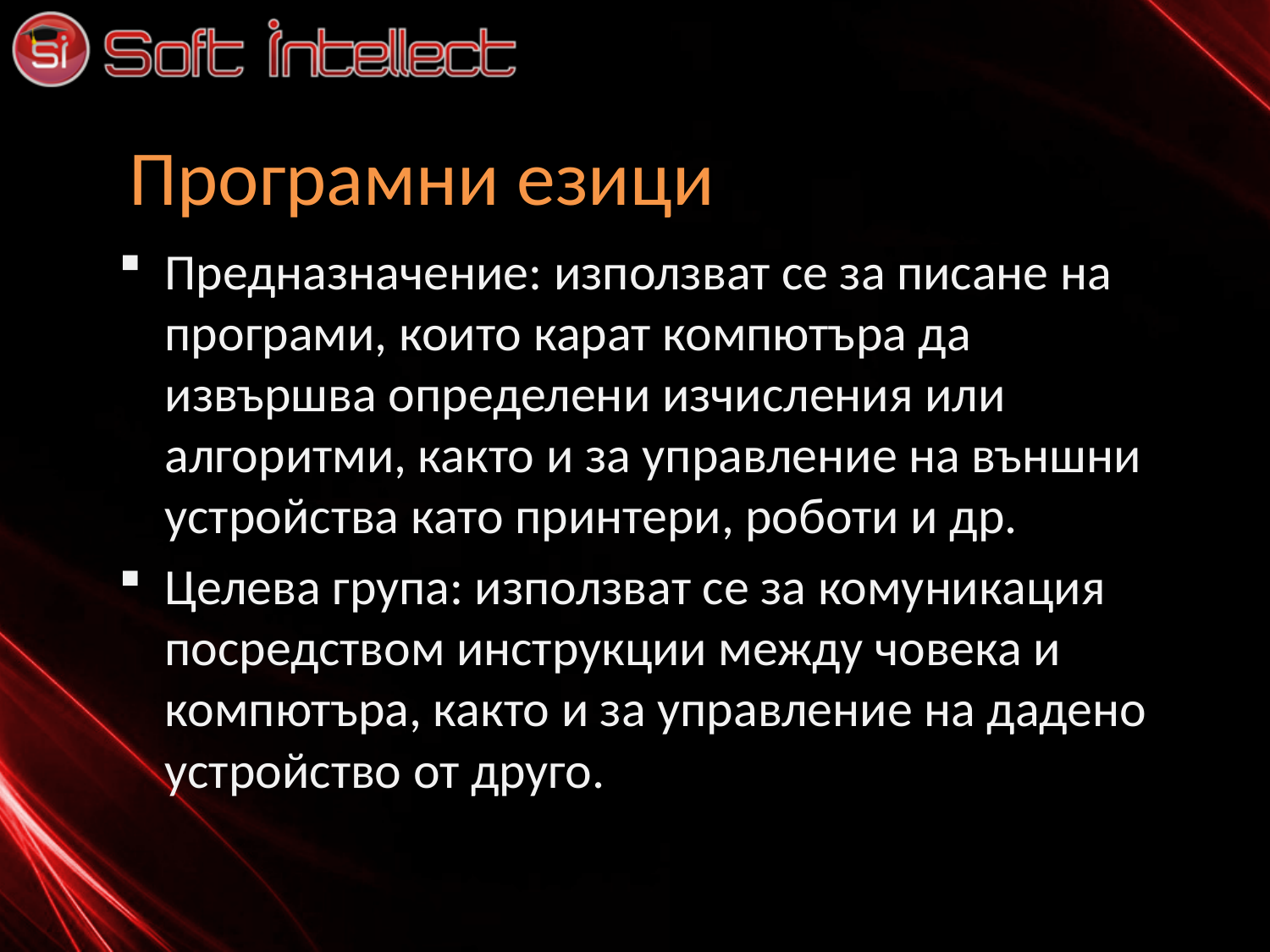

# Програмни езици
Предназначение: използват се за писане на програми, които карат компютъра да извършва определени изчисления или алгоритми, както и за управление на външни устройства като принтери, роботи и др.
Целева група: използват се за комуникация посредством инструкции между човека и компютъра, както и за управление на дадено устройство от друго.